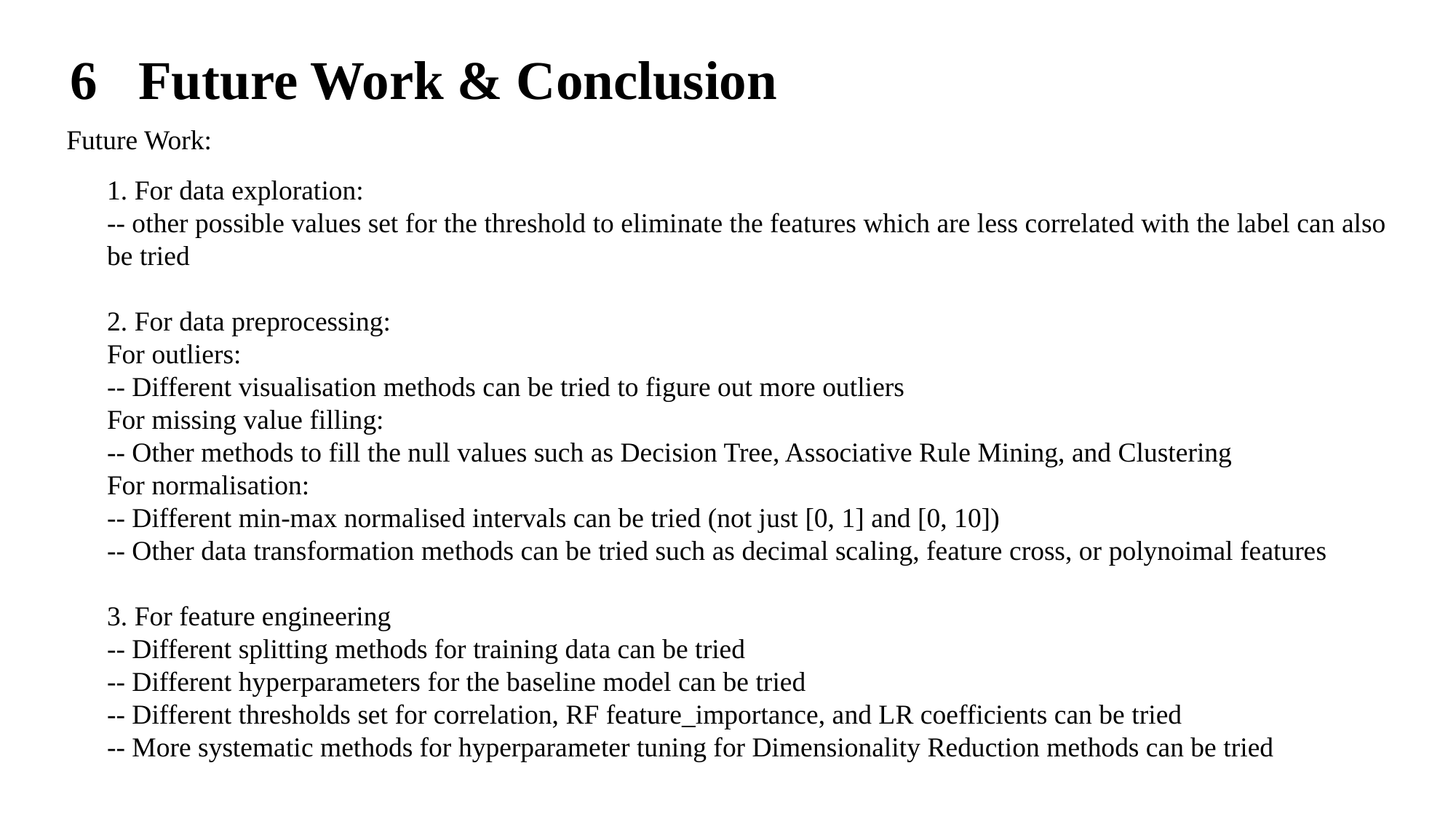

6   Future Work & Conclusion
Future Work:
1. For data exploration:
-- other possible values set for the threshold to eliminate the features which are less correlated with the label can also be tried

2. For data preprocessing:
For outliers:
-- Different visualisation methods can be tried to figure out more outliers
For missing value filling:
-- Other methods to fill the null values such as Decision Tree, Associative Rule Mining, and Clustering
For normalisation:
-- Different min-max normalised intervals can be tried (not just [0, 1] and [0, 10])
-- Other data transformation methods can be tried such as decimal scaling, feature cross, or polynoimal features

3. For feature engineering
-- Different splitting methods for training data can be tried
-- Different hyperparameters for the baseline model can be tried
-- Different thresholds set for correlation, RF feature_importance, and LR coefficients can be tried
-- More systematic methods for hyperparameter tuning for Dimensionality Reduction methods can be tried